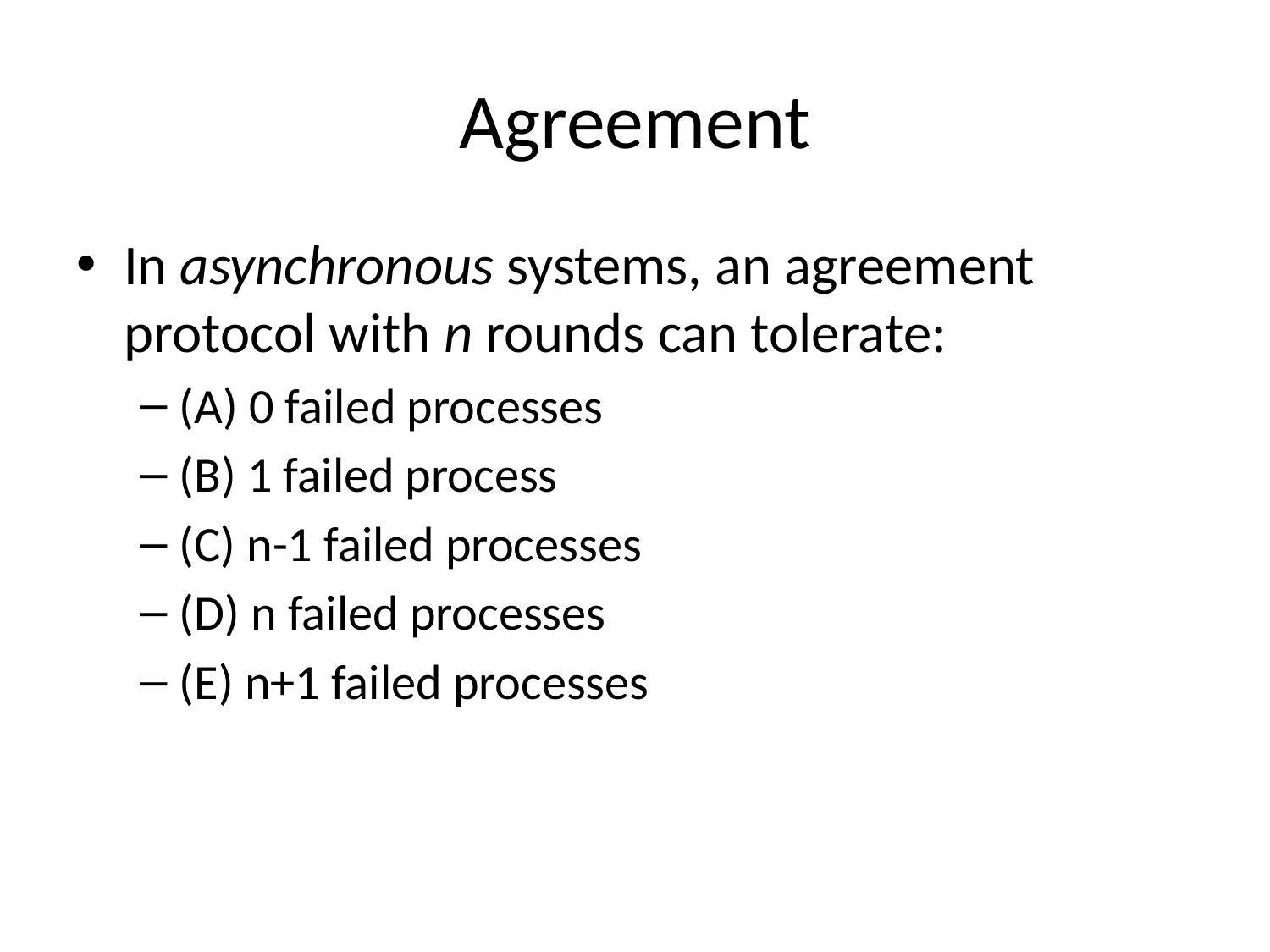

# Agreement
In asynchronous systems, an agreement protocol with n rounds can tolerate:
(A) 0 failed processes
(B) 1 failed process
(C) n-1 failed processes
(D) n failed processes
(E) n+1 failed processes